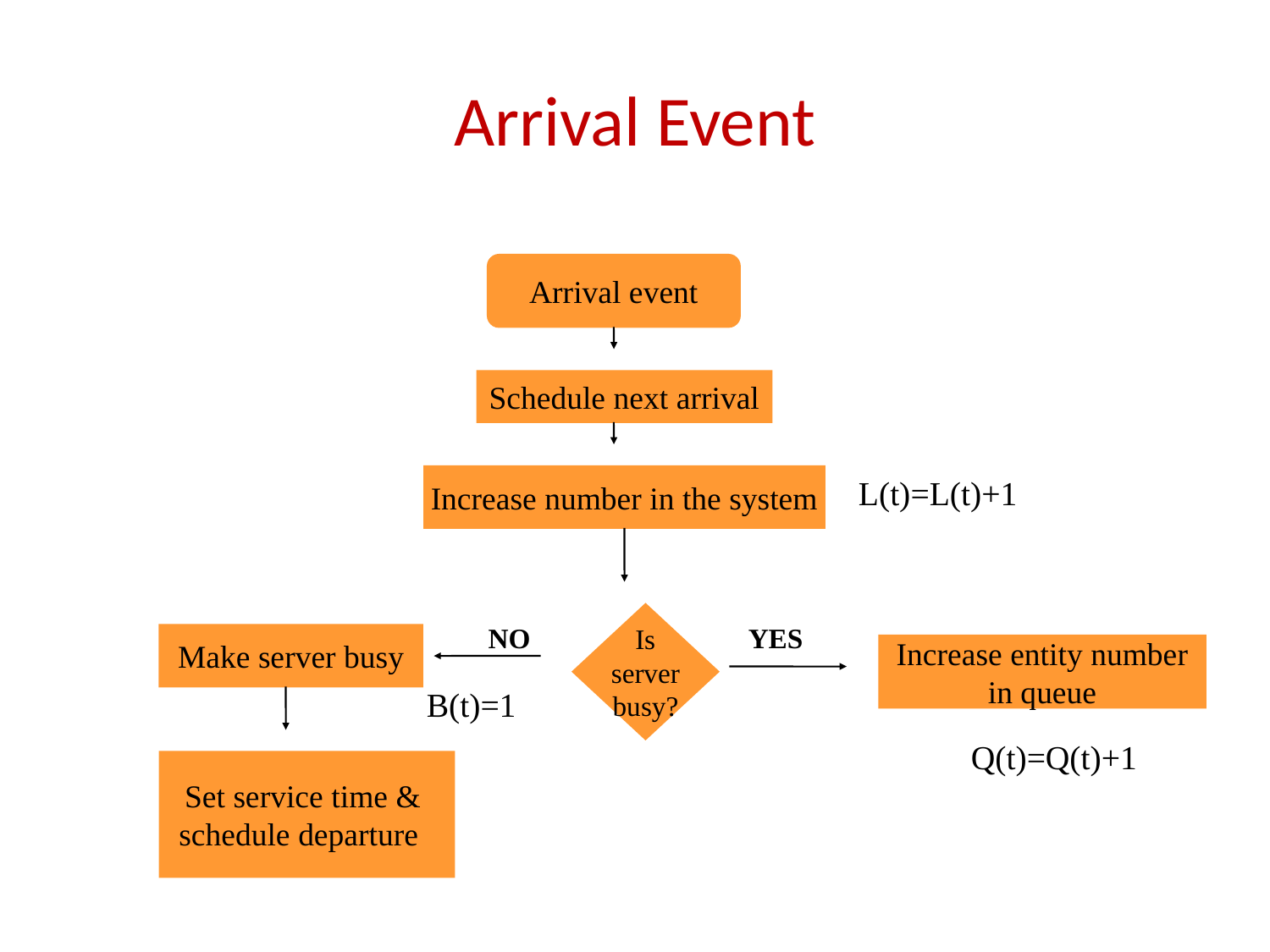

# Arrival Event
Arrival event

Schedule next arrival

L(t)=L(t)+1
Increase number in the system

Is
server
busy?
NO
YES
Make server busy
Increase entity number
in queue

B(t)=1

Q(t)=Q(t)+1
Set service time &
schedule departure